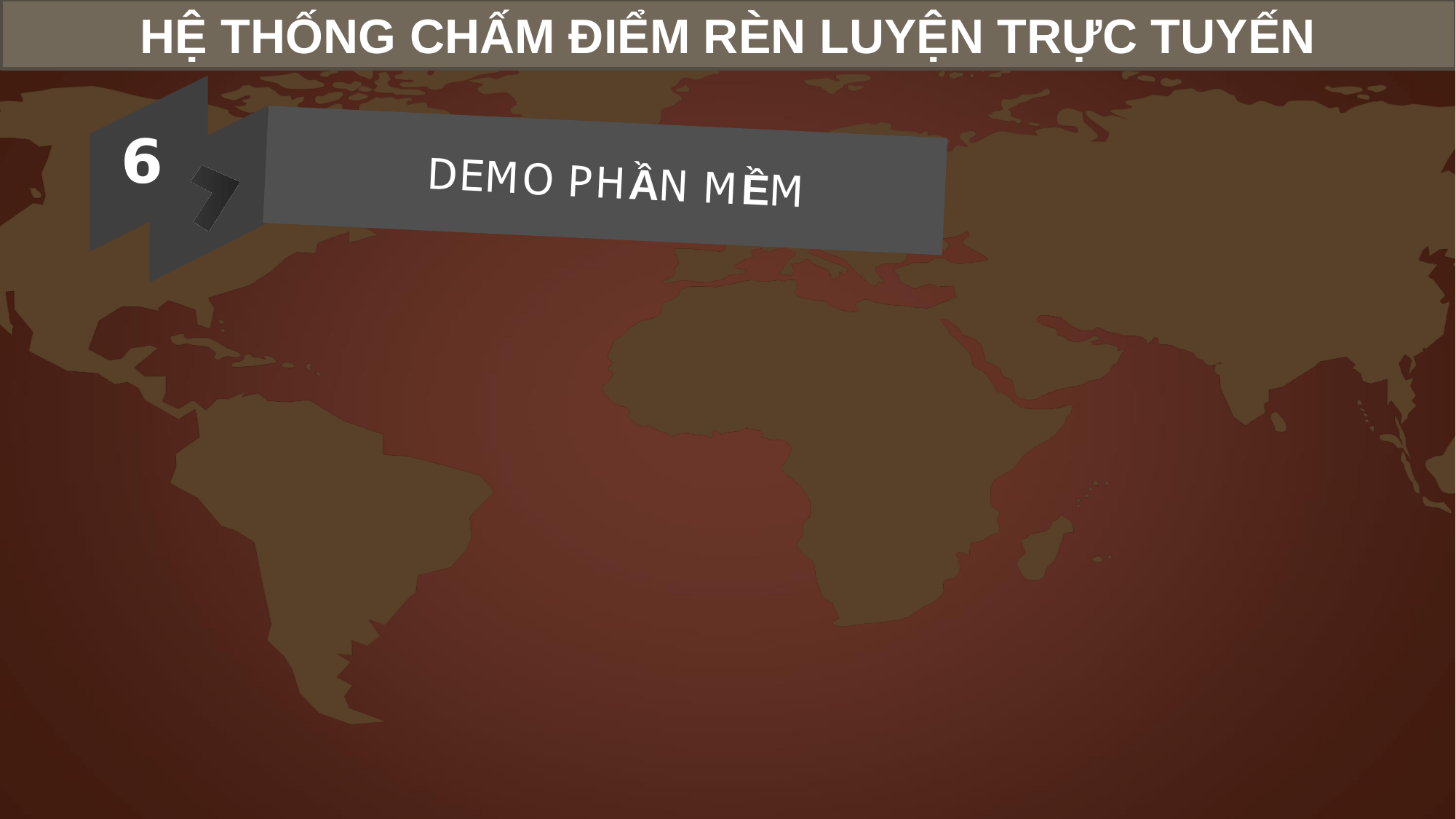

HỆ THỐNG CHẤM ĐIỂM RÈN LUYỆN TRỰC TUYẾN

6
 DEMO PHẦN MỀM